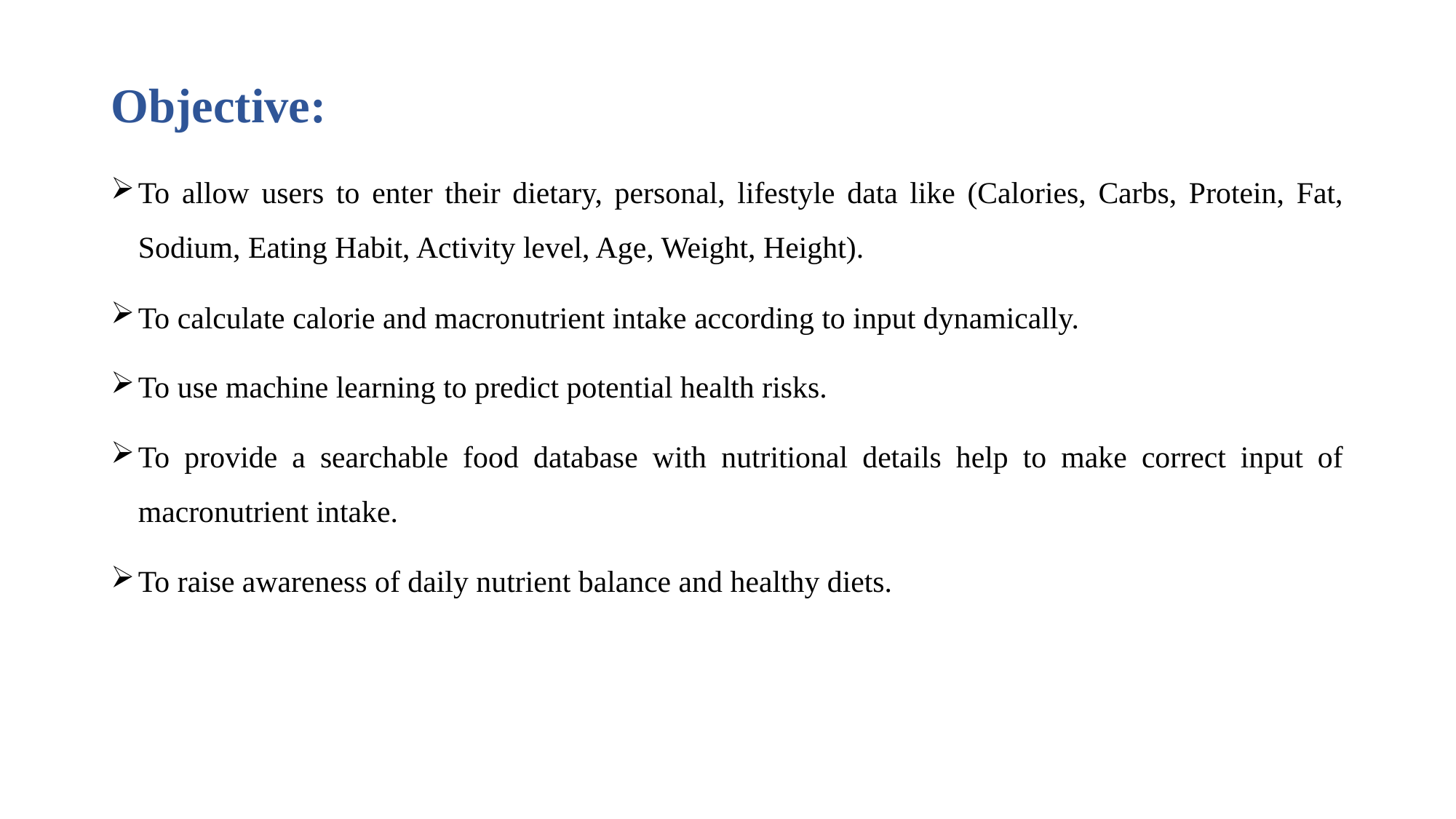

# Objective:
To allow users to enter their dietary, personal, lifestyle data like (Calories, Carbs, Protein, Fat, Sodium, Eating Habit, Activity level, Age, Weight, Height).
To calculate calorie and macronutrient intake according to input dynamically.
To use machine learning to predict potential health risks.
To provide a searchable food database with nutritional details help to make correct input of macronutrient intake.
To raise awareness of daily nutrient balance and healthy diets.